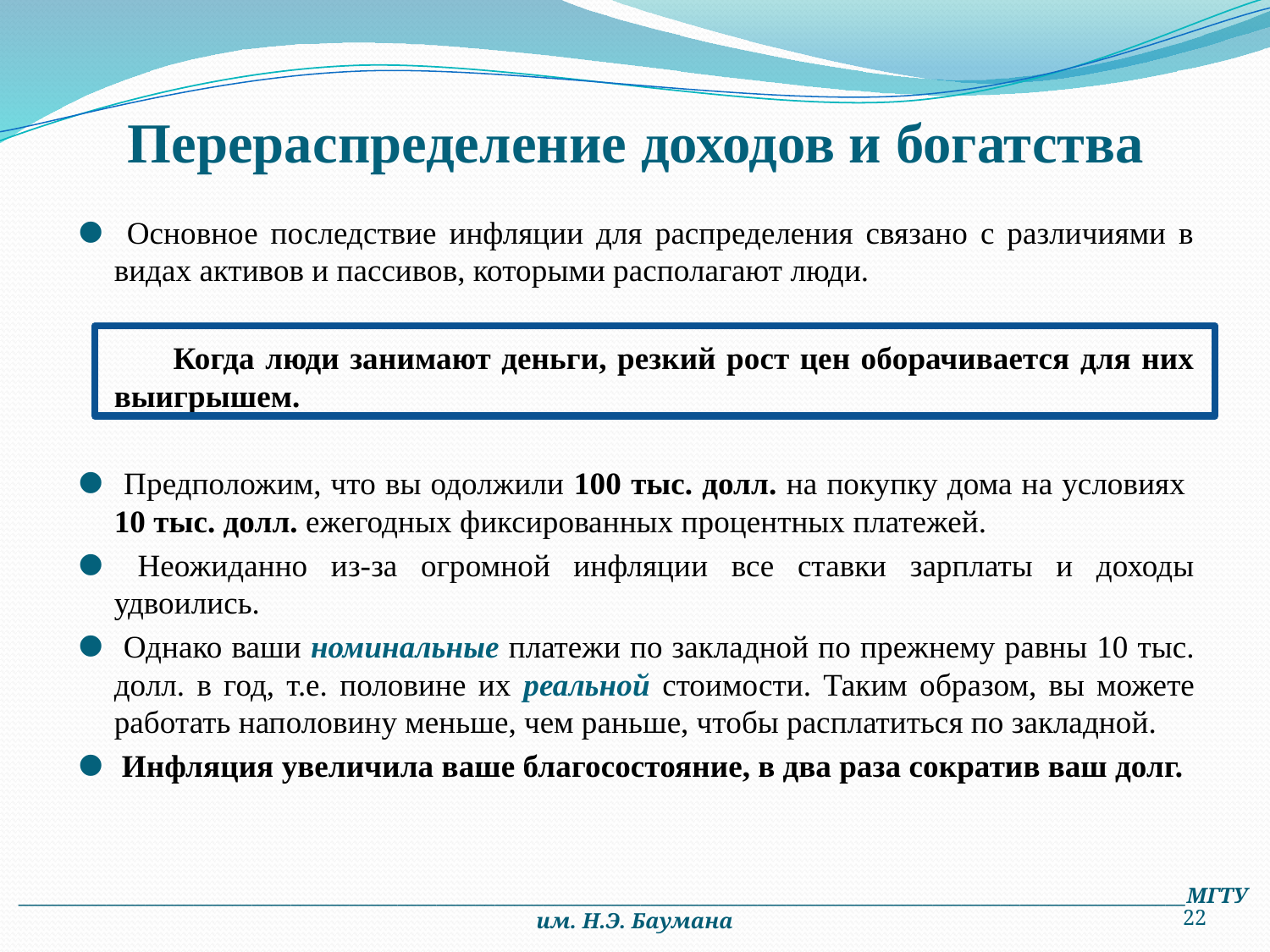

# Перераспределение доходов и богатства
 Основное последствие инфляции для распределения связано с различиями в видах активов и пассивов, которыми располагают люди.

         Когда люди занимают деньги, резкий рост цен оборачивается для них выигрышем.

 Предположим, что вы одолжили 100 тыс. долл. на покупку дома на условиях  10 тыс. долл. ежегодных фиксированных процентных платежей.
 Неожиданно из-за огромной инфляции все ставки зарплаты и доходы удвоились.
 Однако ваши номинальные платежи по закладной по прежнему равны 10 тыс. долл. в год, т.е. половине их реальной стоимости. Таким образом, вы можете работать наполовину меньше, чем раньше, чтобы расплатиться по закладной.
 Инфляция увеличила ваше благосостояние, в два раза сократив ваш долг.

________________________________________________________________________________________________________________________МГТУ им. Н.Э. Баумана
22